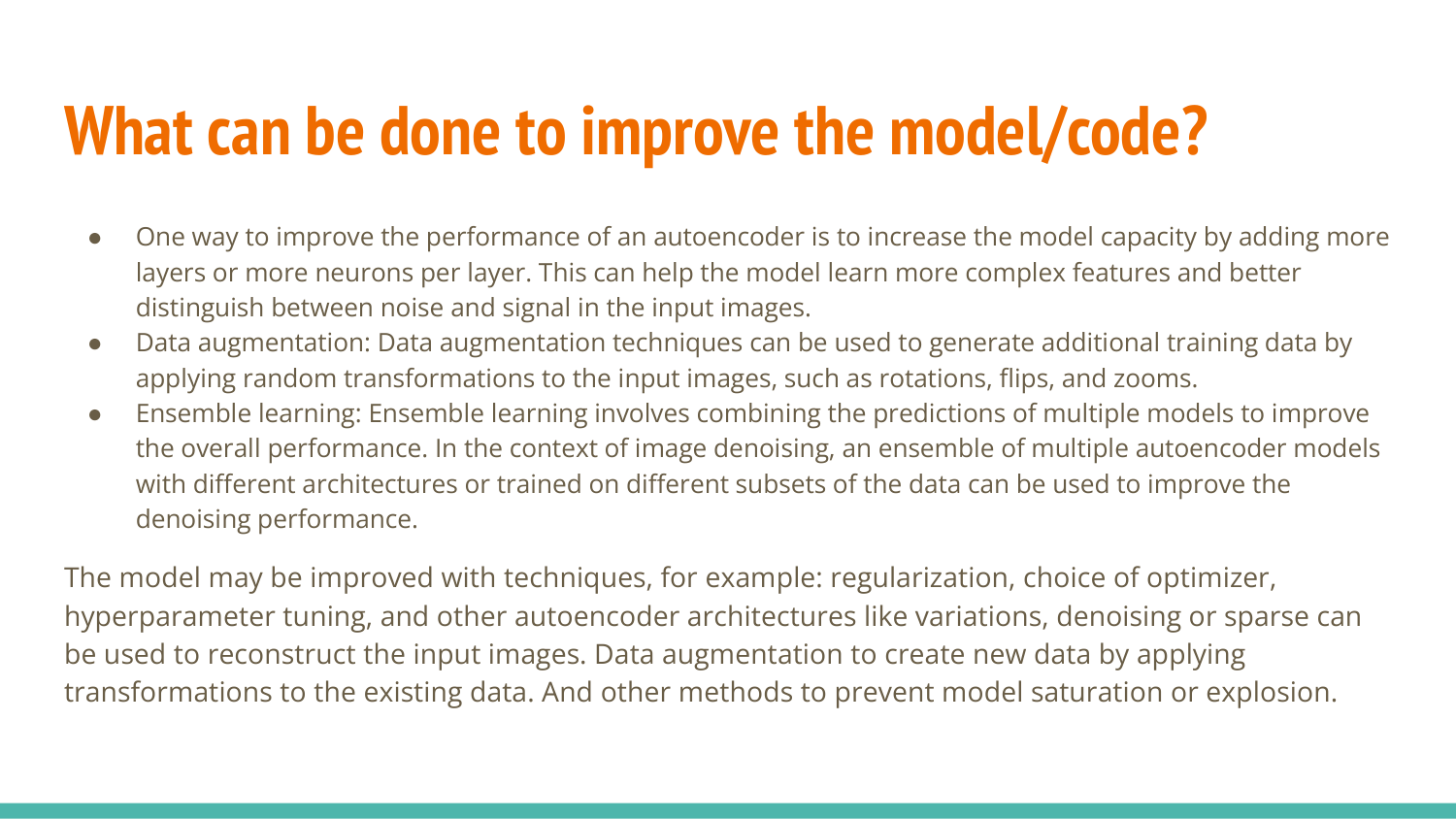

# What can be done to improve the model/code?

One way to improve the performance of an autoencoder is to increase the model capacity by adding more layers or more neurons per layer. This can help the model learn more complex features and better distinguish between noise and signal in the input images.
Data augmentation: Data augmentation techniques can be used to generate additional training data by applying random transformations to the input images, such as rotations, flips, and zooms.
Ensemble learning: Ensemble learning involves combining the predictions of multiple models to improve the overall performance. In the context of image denoising, an ensemble of multiple autoencoder models with different architectures or trained on different subsets of the data can be used to improve the denoising performance.
The model may be improved with techniques, for example: regularization, choice of optimizer, hyperparameter tuning, and other autoencoder architectures like variations, denoising or sparse can be used to reconstruct the input images. Data augmentation to create new data by applying transformations to the existing data. And other methods to prevent model saturation or explosion.